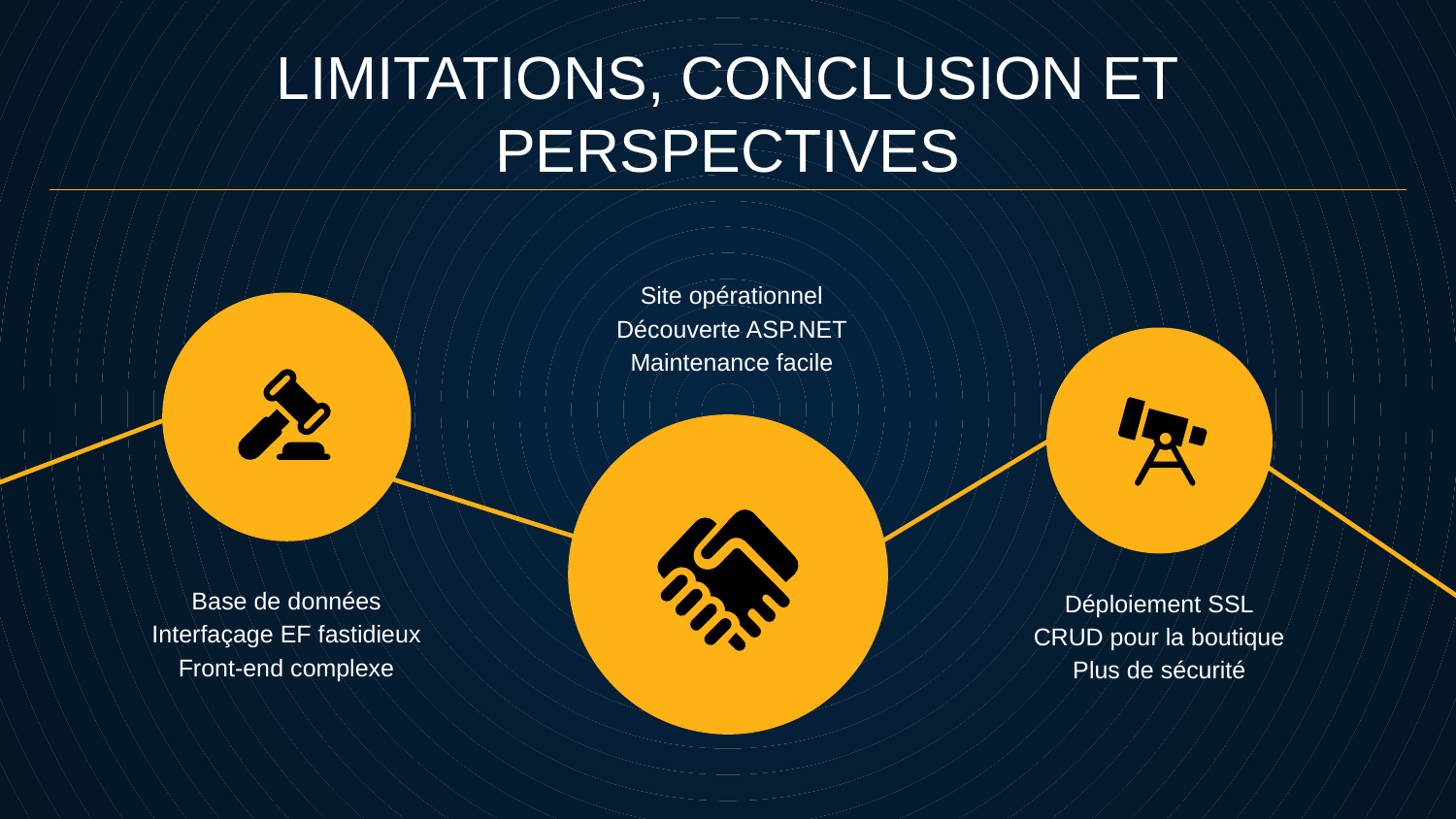

# LIMITATIONS, CONCLUSION ET PERSPECTIVES
Site opérationnel
Découverte ASP.NET
Maintenance facile

Base de données
Interfaçage EF fastidieux
Front-end complexe
Déploiement SSL
CRUD pour la boutique
Plus de sécurité